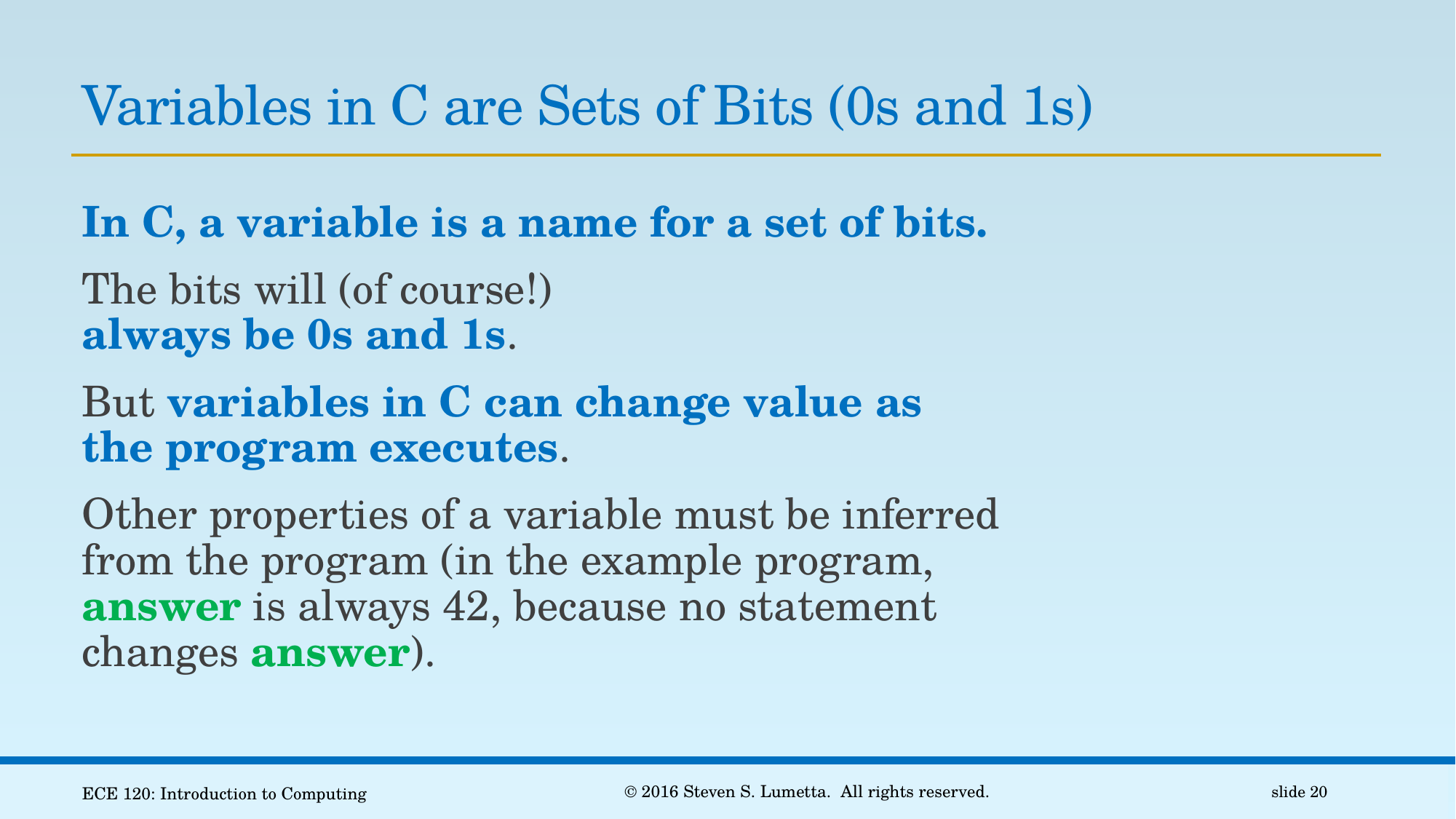

# Variables in C are Sets of Bits (0s and 1s)
In C, a variable is a name for a set of bits.
The bits will (of course!)
always be 0s and 1s.
But variables in C can change value as the program executes.
Other properties of a variable must be inferred from the program (in the example program, answer is always 42, because no statement changes answer).
ECE 120: Introduction to Computing
© 2016 Steven S. Lumetta.  All rights reserved.
slide 20